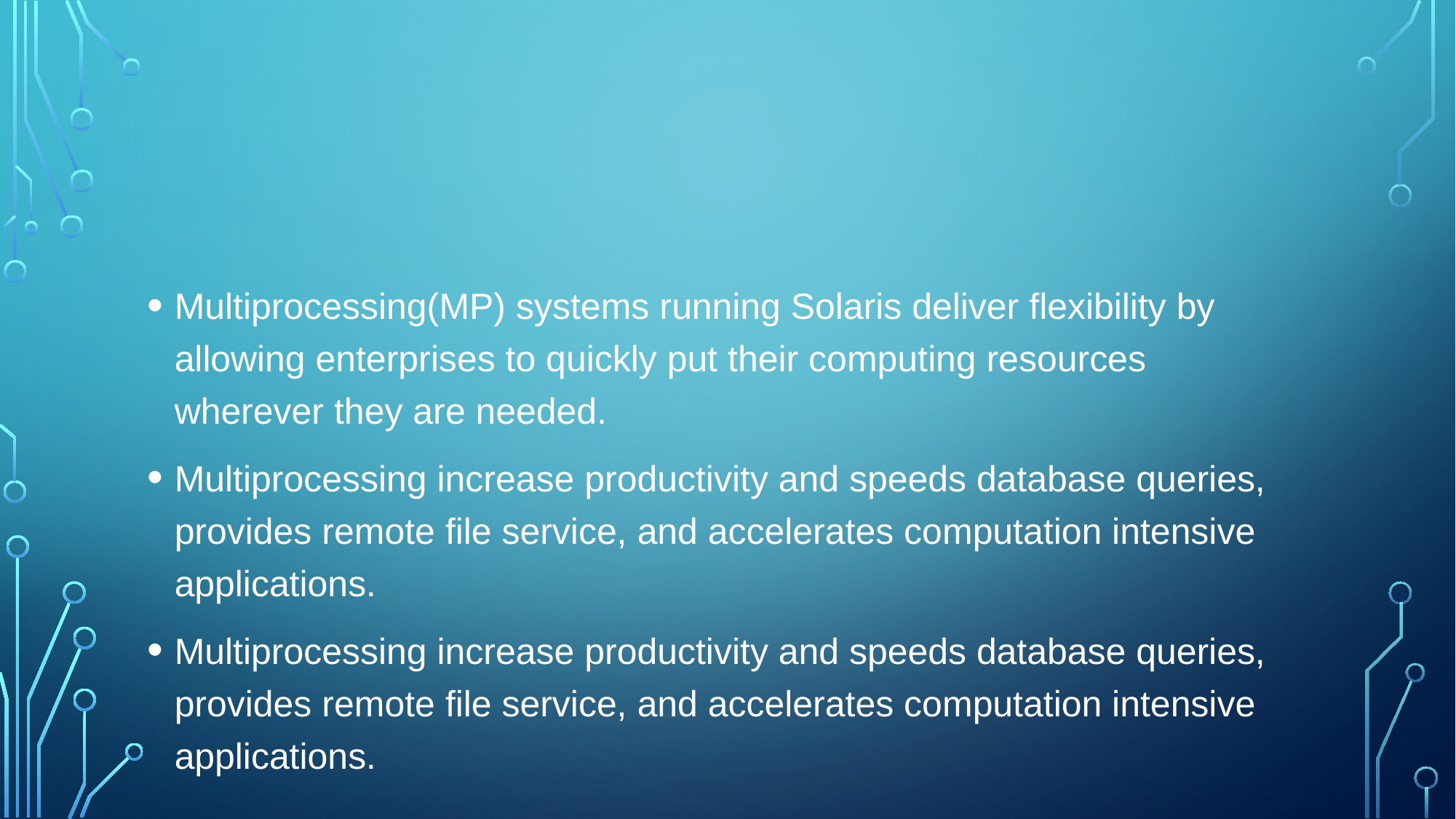

#
Multiprocessing(MP) systems running Solaris deliver flexibility by allowing enterprises to quickly put their computing resources  wherever they are needed.
Multiprocessing increase productivity and speeds database queries, provides remote file service, and accelerates computation intensive applications.
Multiprocessing increase productivity and speeds database queries, provides remote file service, and accelerates computation intensive applications.